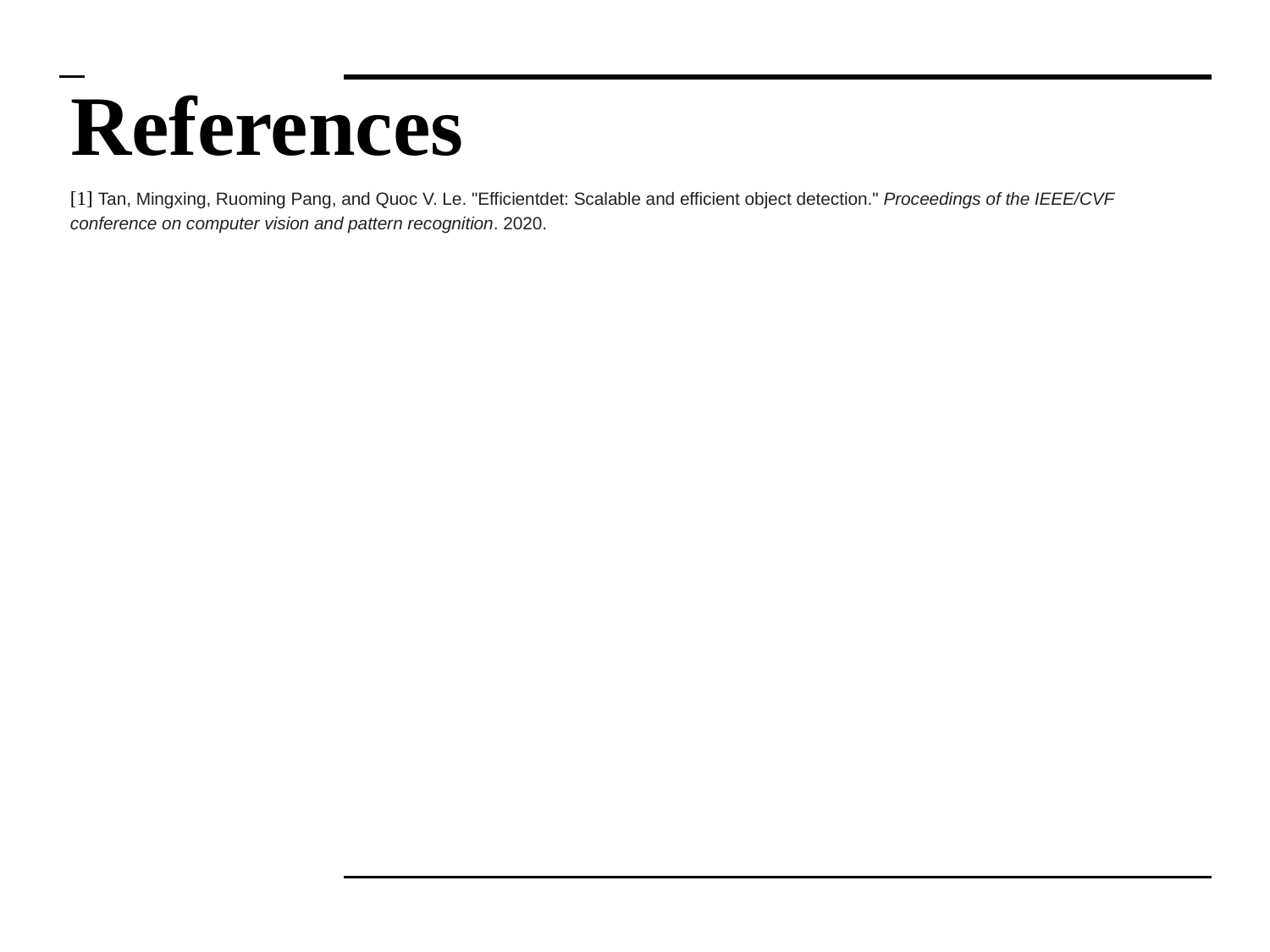

# References
[1] Tan, Mingxing, Ruoming Pang, and Quoc V. Le. "Efficientdet: Scalable and efficient object detection." Proceedings of the IEEE/CVF conference on computer vision and pattern recognition. 2020.